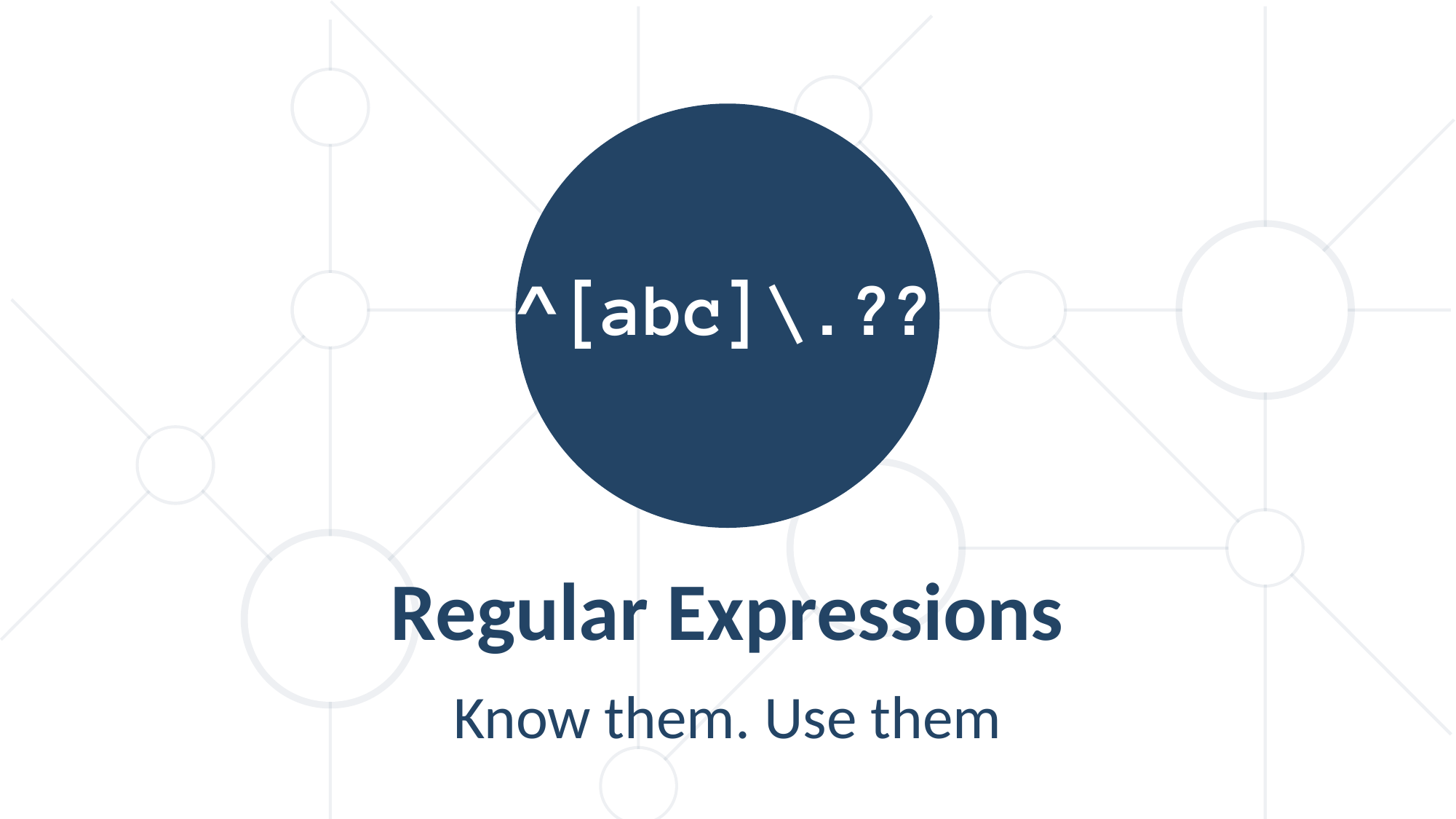

^[abc]\.??
Regular Expressions
Know them. Use them